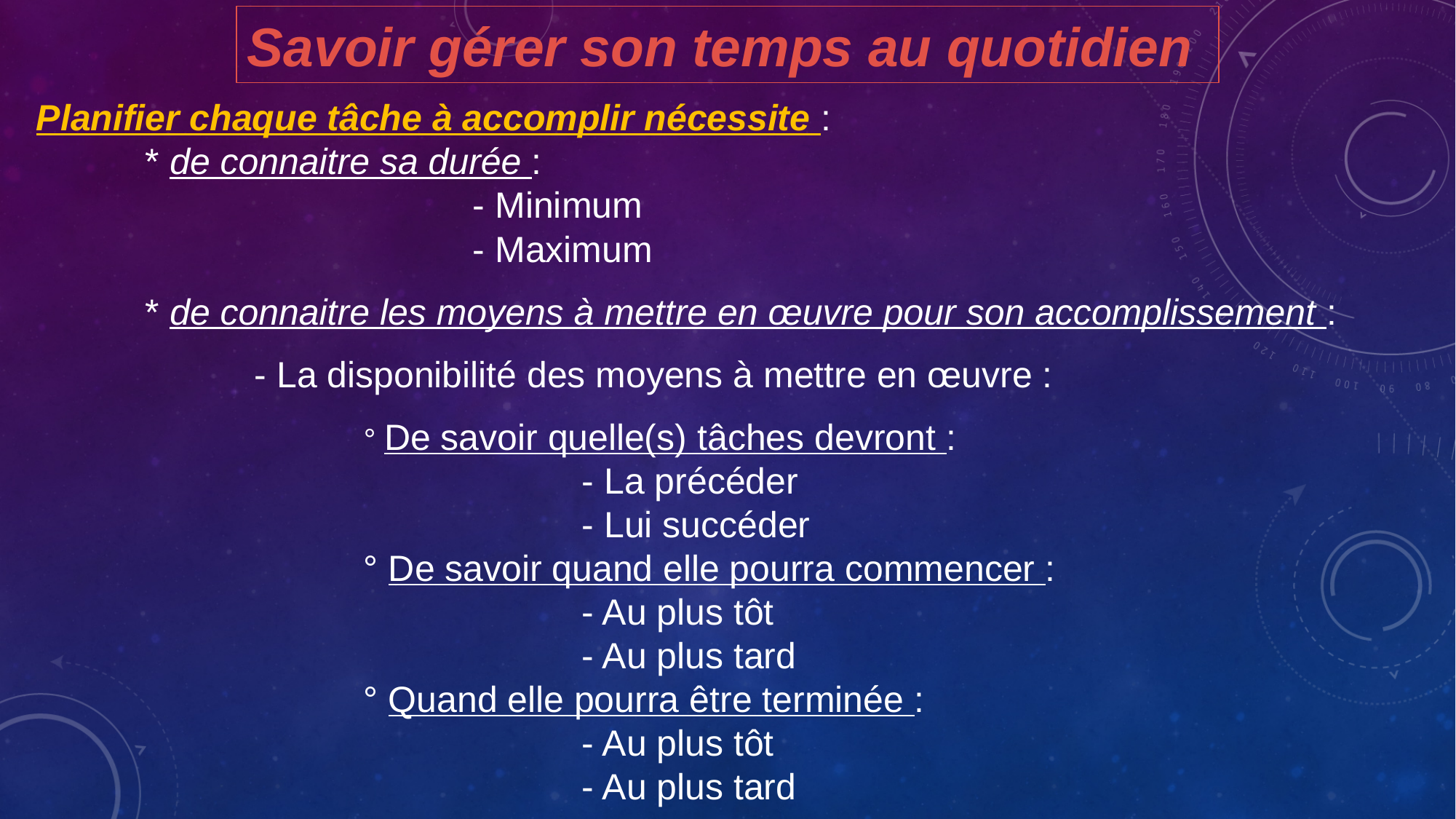

Savoir gérer son temps au quotidien
Planifier chaque tâche à accomplir nécessite :
 	* de connaitre sa durée :
				- Minimum
				- Maximum

	* de connaitre les moyens à mettre en œuvre pour son accomplissement :

		- La disponibilité des moyens à mettre en œuvre :

			° De savoir quelle(s) tâches devront :
					- La précéder
					- Lui succéder
			° De savoir quand elle pourra commencer :
					- Au plus tôt
					- Au plus tard
			° Quand elle pourra être terminée :
					- Au plus tôt
					- Au plus tard